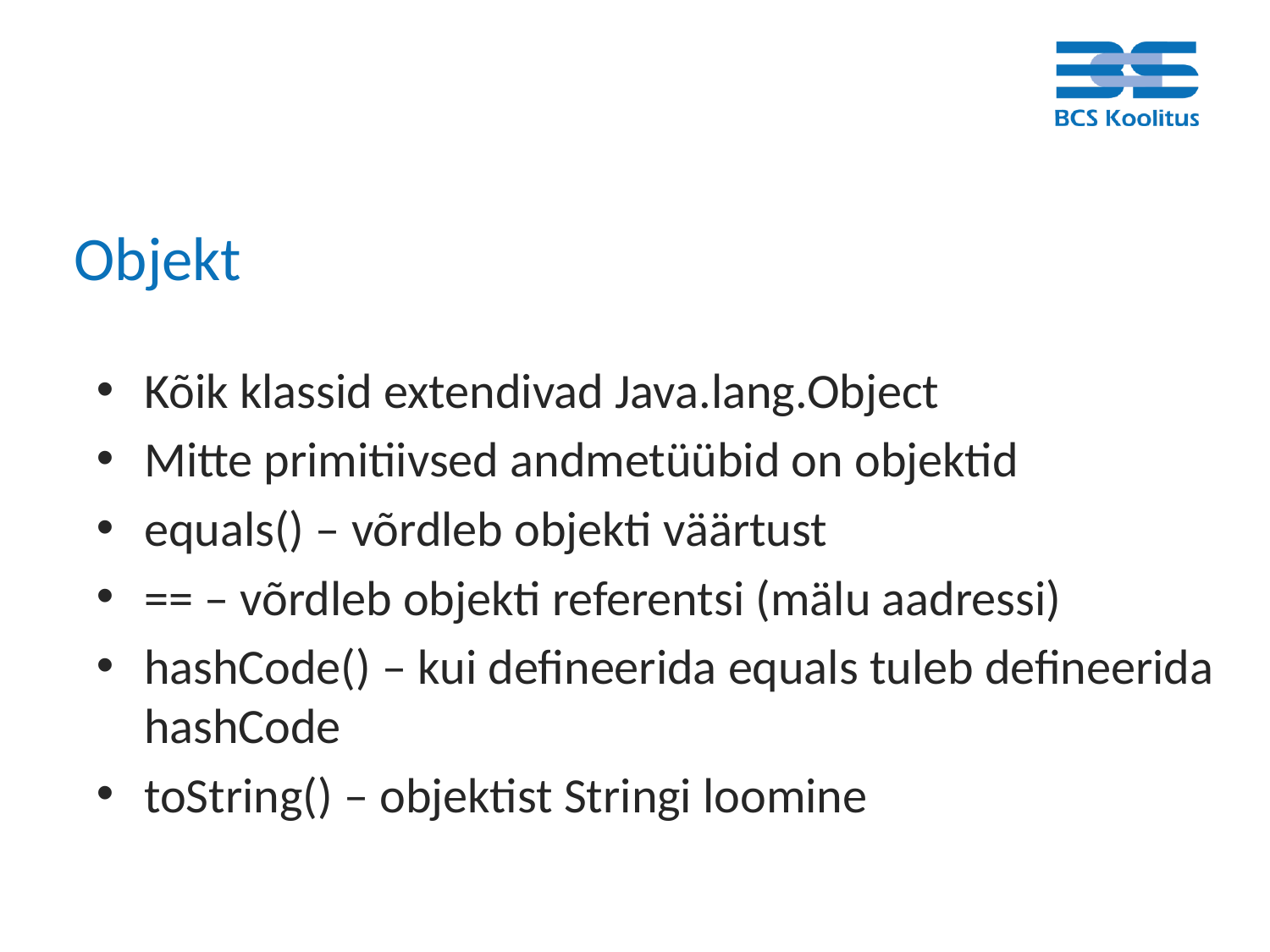

# Objekt

Kõik klassid extendivad Java.lang.Object
Mitte primitiivsed andmetüübid on objektid
equals() – võrdleb objekti väärtust
== – võrdleb objekti referentsi (mälu aadressi)
hashCode() – kui defineerida equals tuleb defineerida hashCode
toString() – objektist Stringi loomine